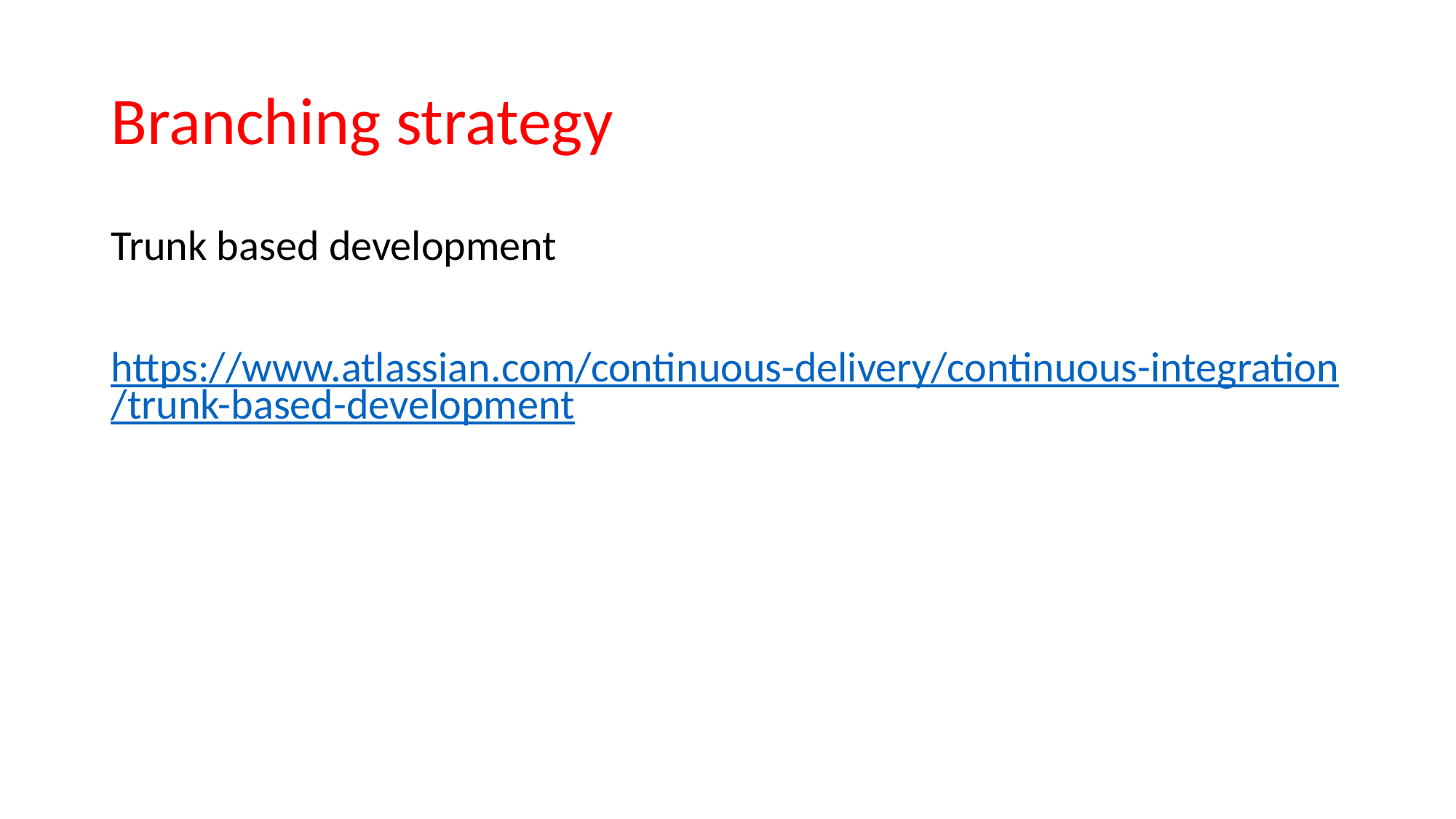

# Branching strategy
Trunk based development

https://www.atlassian.com/continuous-delivery/continuous-integration/trunk-based-development